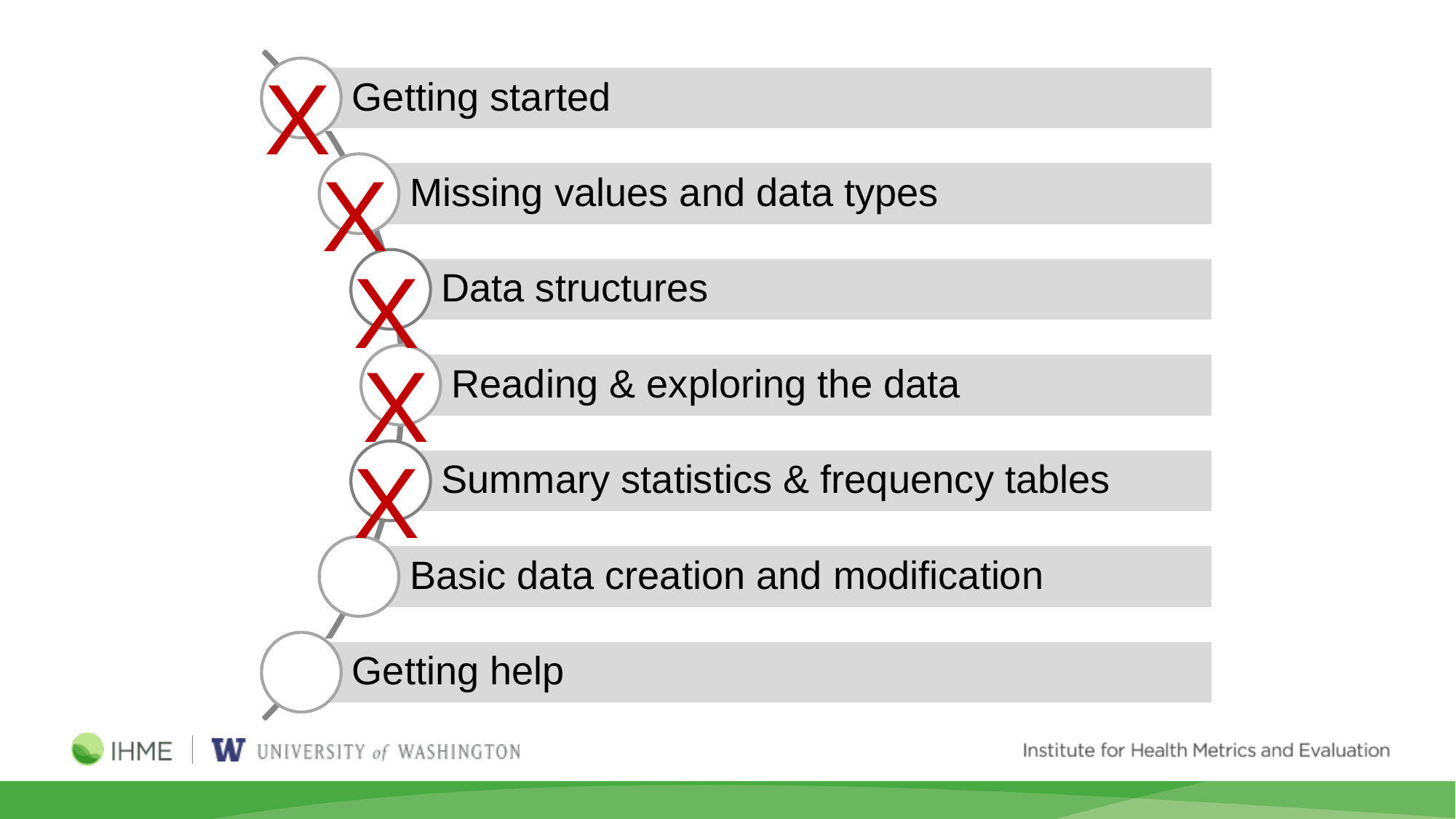

Getting started
Missing values and data types
Data structures
Reading & exploring the data
Summary statistics & frequency tables
Basic data creation and modification
Getting help
X
X
X
X
X